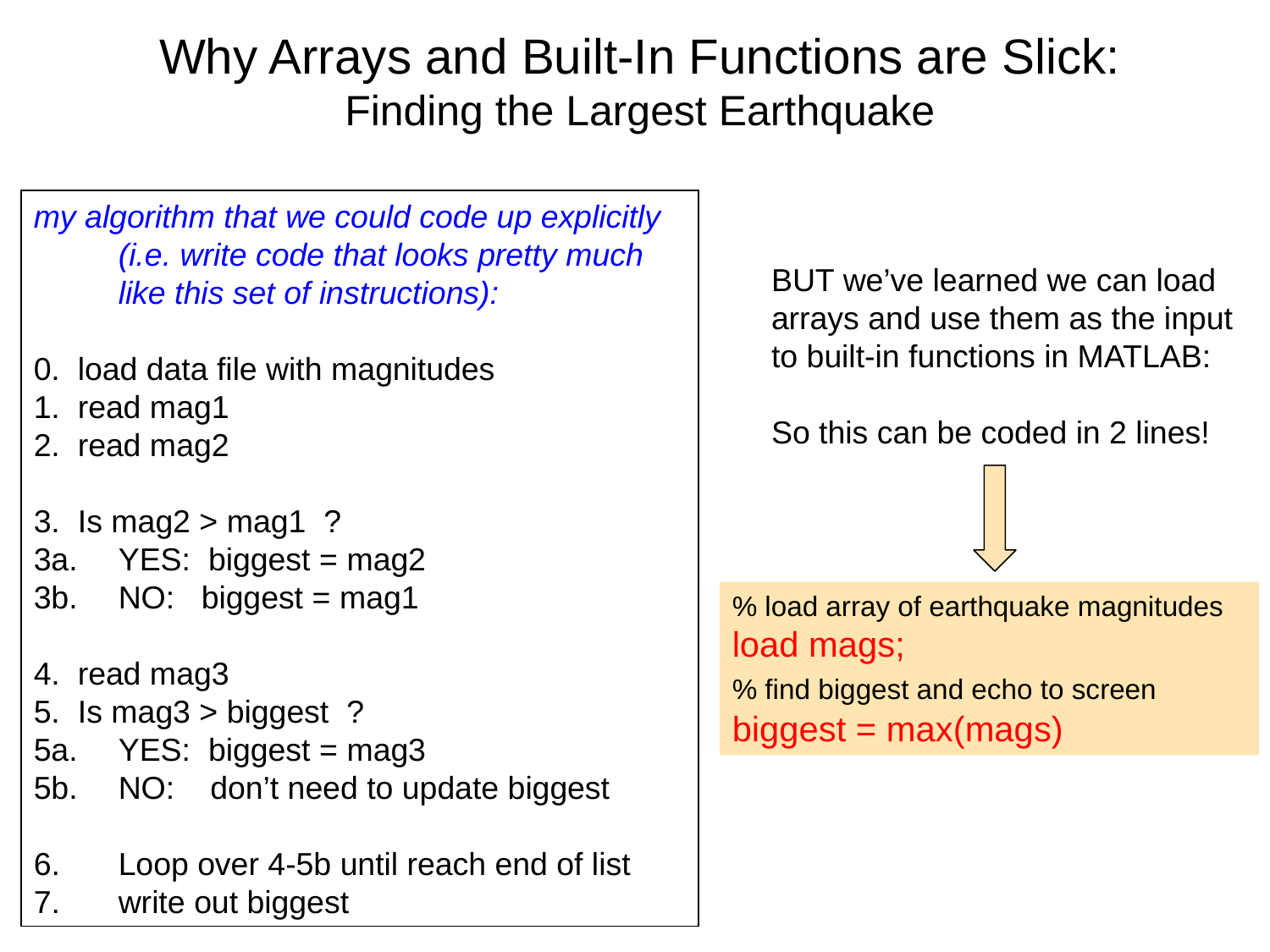

Why Arrays and Built-In Functions are Slick:
Finding the Largest Earthquake
my algorithm that we could code up explicitly (i.e. write code that looks pretty much like this set of instructions):

0.  load data file with magnitudes
1.  read mag1
2.  read mag2

3.  Is mag2 > mag1  ?
3a.	YES:  biggest = mag2
3b.	NO:   biggest = mag1

4.  read mag3
5.  Is mag3 > biggest  ?
5a.	YES:  biggest = mag3
5b.	NO:    don’t need to update biggest

Loop over 4-5b until reach end of list
write out biggest
BUT we’ve learned we can load arrays and use them as the input to built-in functions in MATLAB:

So this can be coded in 2 lines!

% load array of earthquake magnitudes
load mags;
% find biggest and echo to screen
biggest = max(mags)